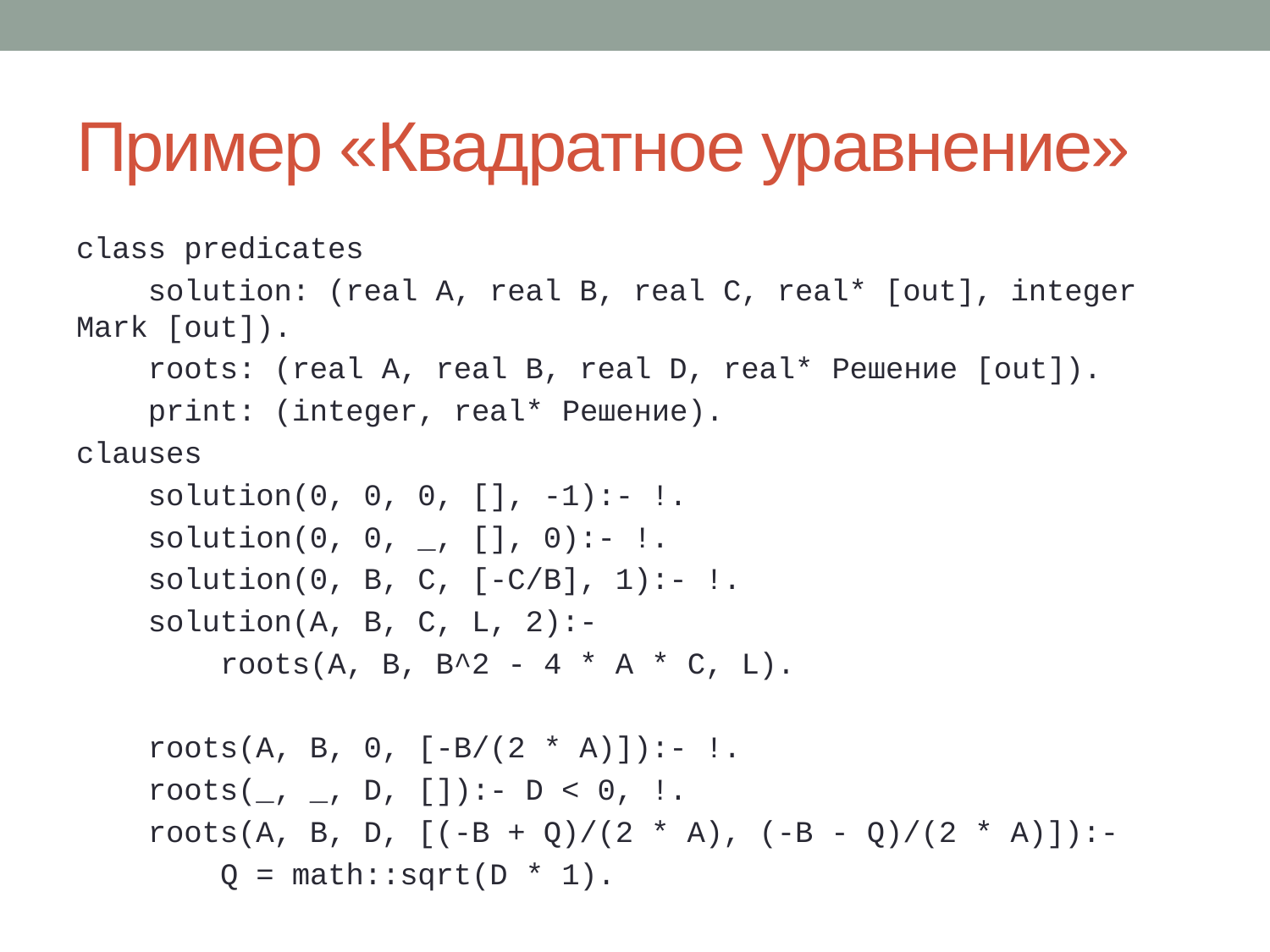

# Пример «Квадратное уравнение»
class predicates
    solution: (real A, real B, real C, real* [out], integer Mark [out]).
    roots: (real A, real B, real D, real* Решение [out]).
    print: (integer, real* Решение).
clauses
    solution(0, 0, 0, [], -1):- !.
    solution(0, 0, _, [], 0):- !.
    solution(0, B, C, [-C/B], 1):- !.
    solution(A, B, C, L, 2):-
        roots(A, B, B^2 - 4 * A * C, L).

    roots(A, B, 0, [-B/(2 * A)]):- !.
    roots(_, _, D, []):- D < 0, !.
    roots(A, B, D, [(-B + Q)/(2 * A), (-B - Q)/(2 * A)]):-
        Q = math::sqrt(D * 1).